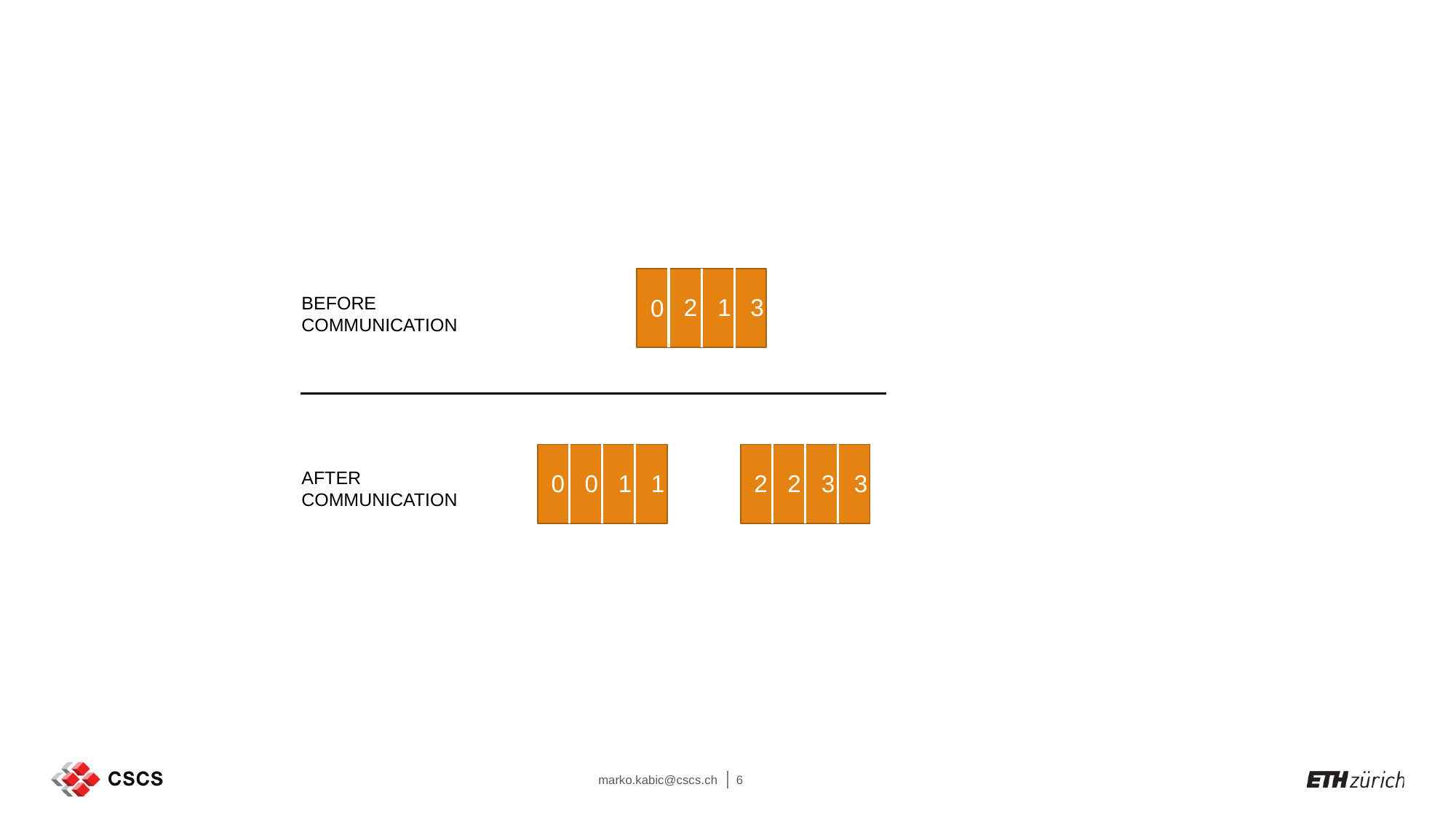

BEFORE COMMUNICATION
2
1
3
0

AFTER COMMUNICATION
0
1
1
2
3
3
0
2
marko.kabic@cscs.ch
6